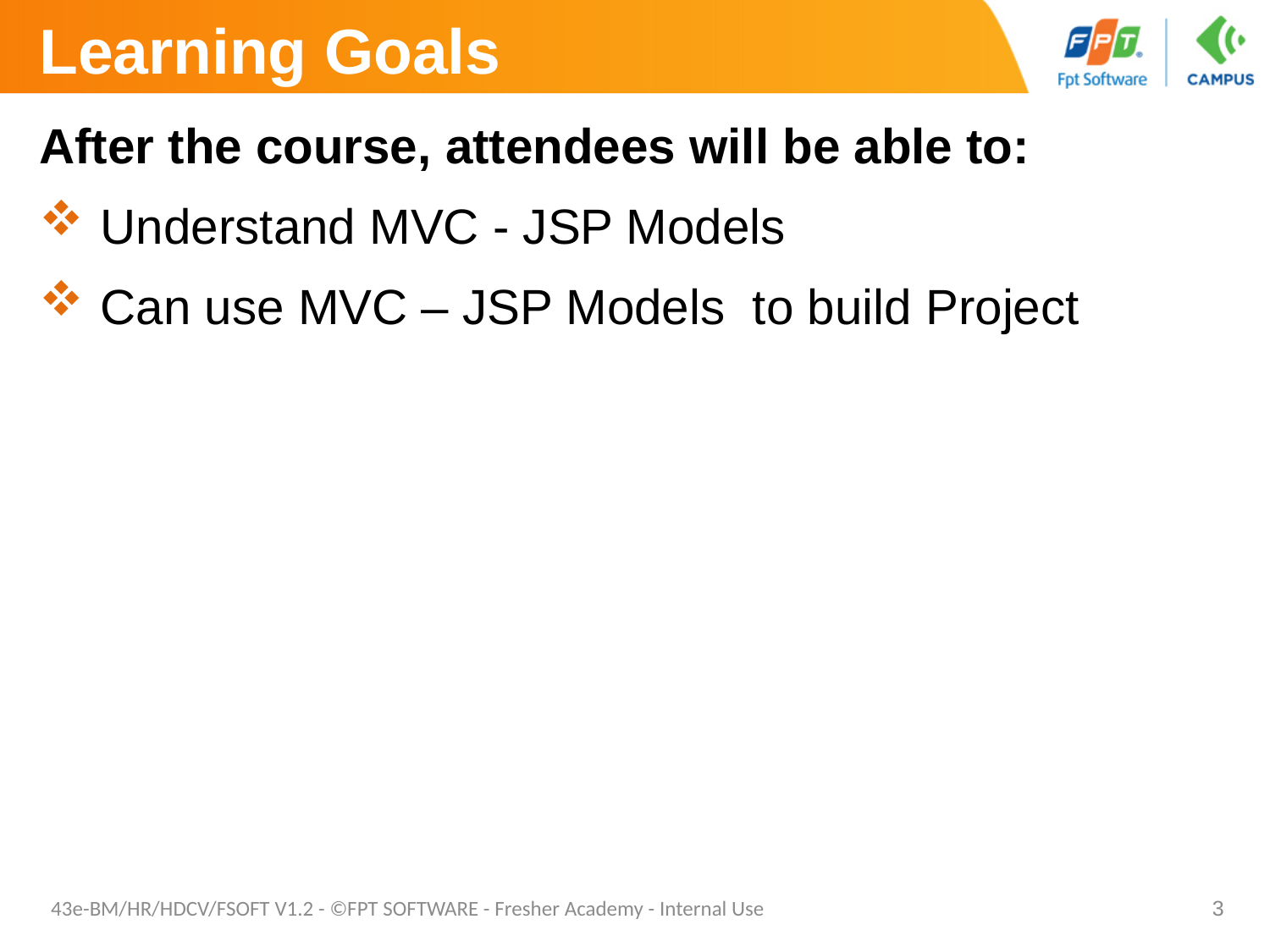

# Learning Goals
After the course, attendees will be able to:
 Understand MVC - JSP Models
 Can use MVC – JSP Models  to build Project
43e-BM/HR/HDCV/FSOFT V1.2 - ©FPT SOFTWARE - Fresher Academy - Internal Use
3